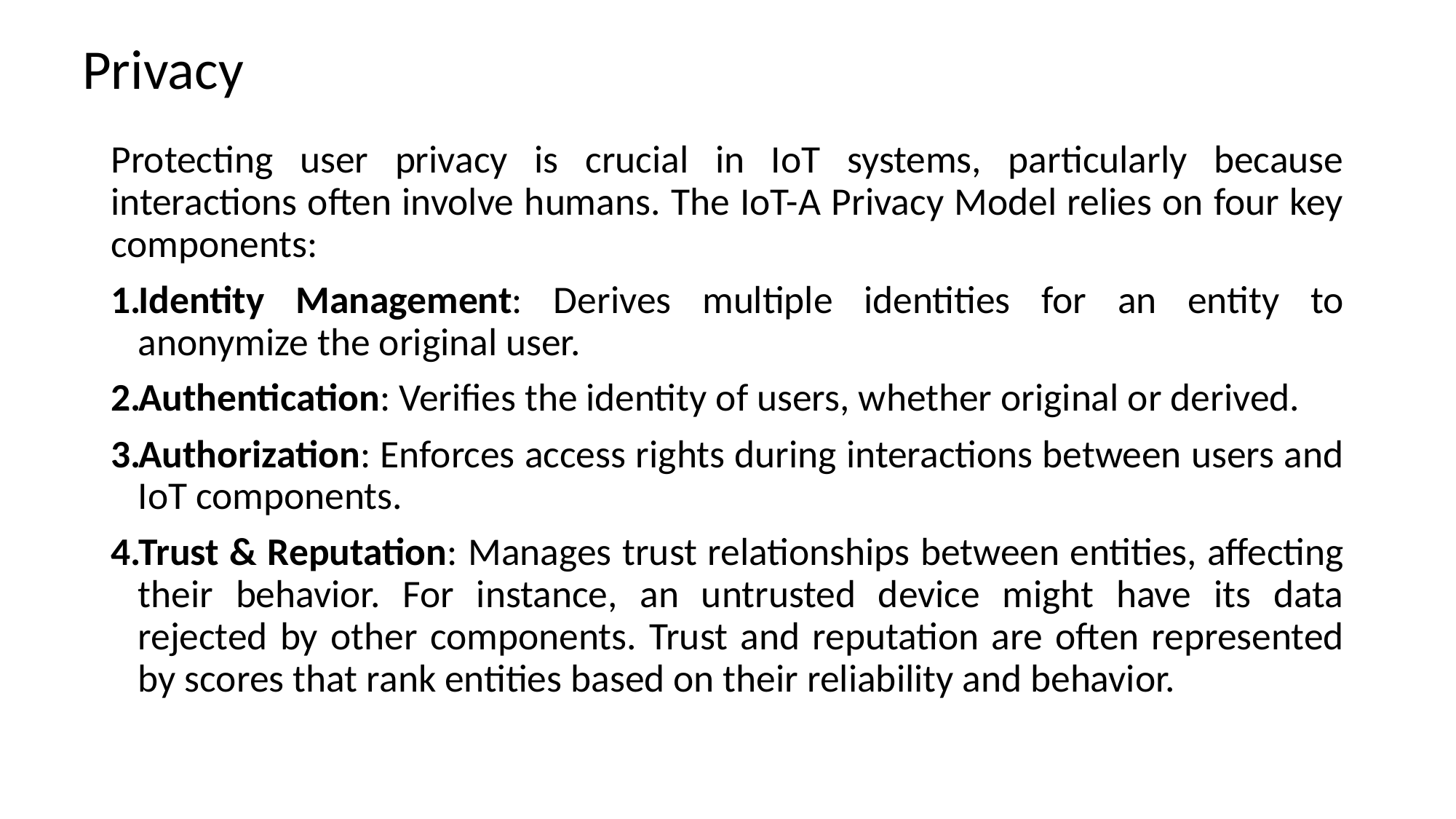

# Privacy
Protecting user privacy is crucial in IoT systems, particularly because interactions often involve humans. The IoT-A Privacy Model relies on four key components:
Identity Management: Derives multiple identities for an entity to anonymize the original user.
Authentication: Verifies the identity of users, whether original or derived.
Authorization: Enforces access rights during interactions between users and IoT components.
Trust & Reputation: Manages trust relationships between entities, affecting their behavior. For instance, an untrusted device might have its data rejected by other components. Trust and reputation are often represented by scores that rank entities based on their reliability and behavior.